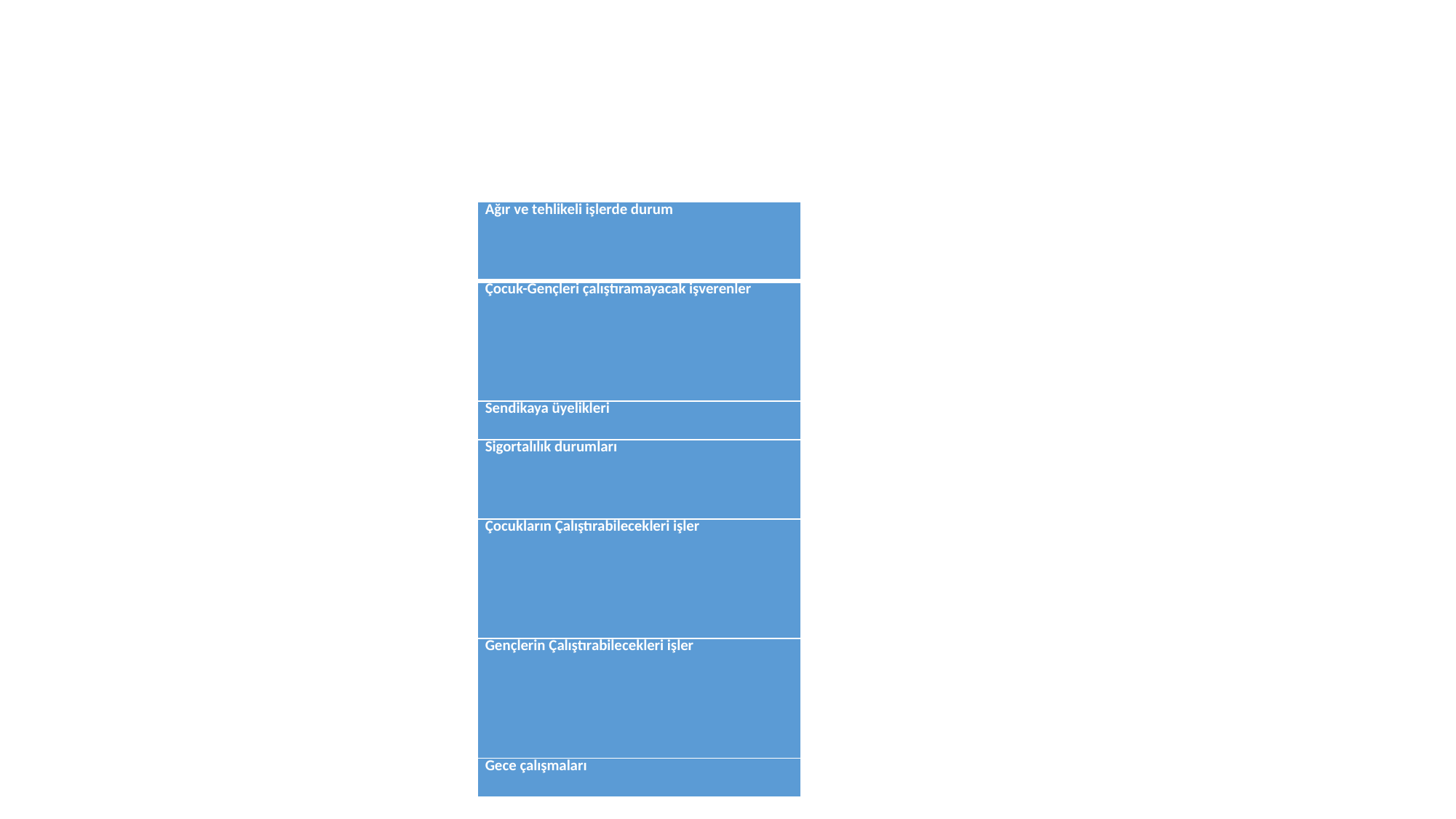

#
| Ağır ve tehlikeli işlerde durum |
| --- |
| Çocuk-Gençleri çalıştıramayacak işverenler |
| Sendikaya üyelikleri |
| Sigortalılık durumları |
| Çocukların Çalıştırabilecekleri işler |
| Gençlerin Çalıştırabilecekleri işler |
| Gece çalışmaları |